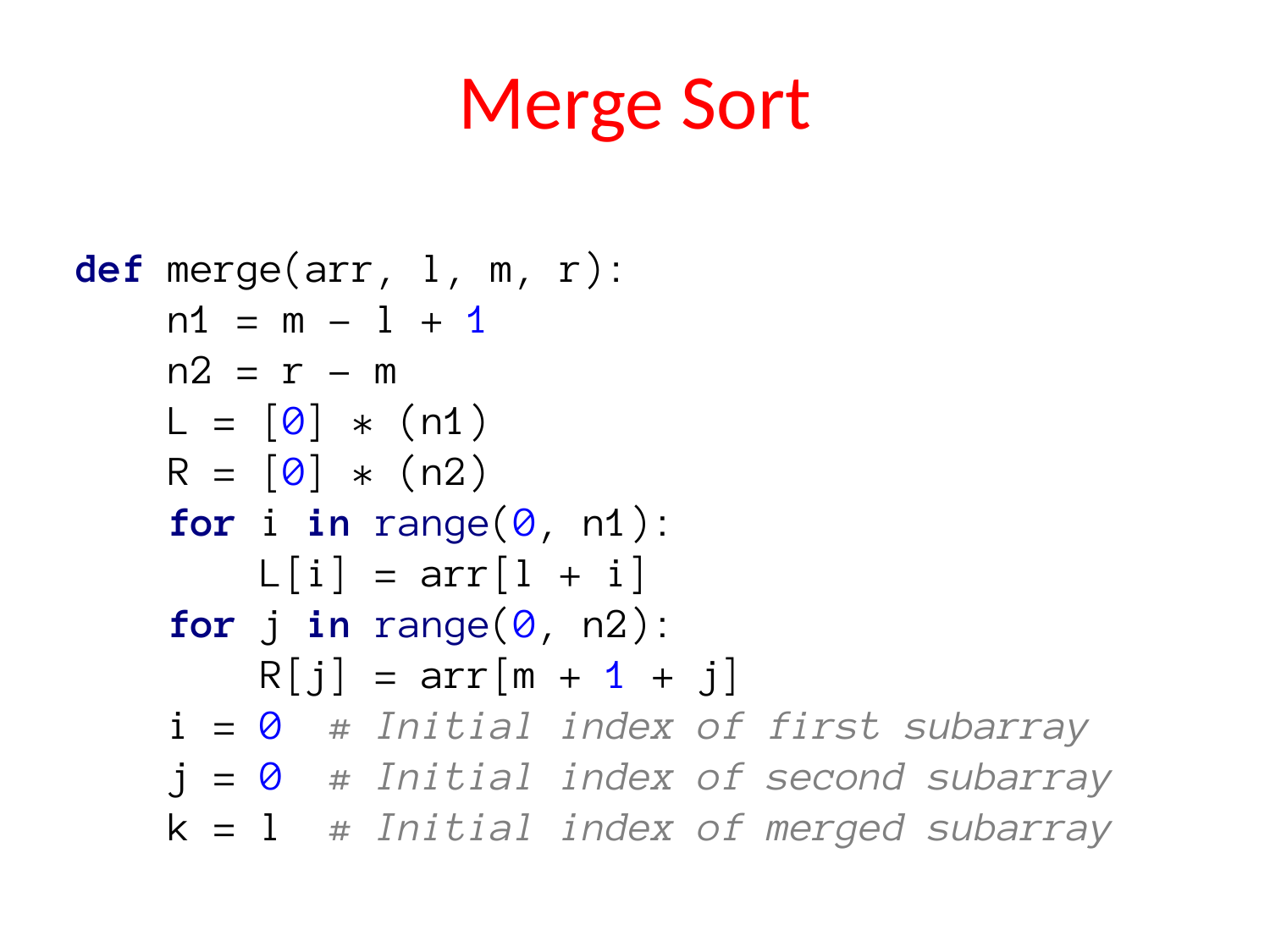

# Merge Sort
def merge(arr, l, m, r):
    n1 = m - l + 1
    n2 = r - m
    L = [0] * (n1)
    R = [0] * (n2)
    for i in range(0, n1):
        L[i] = arr[l + i]
    for j in range(0, n2):
        R[j] = arr[m + 1 + j]
    i = 0  # Initial index of first subarray
    j = 0  # Initial index of second subarray
    k = l  # Initial index of merged subarray